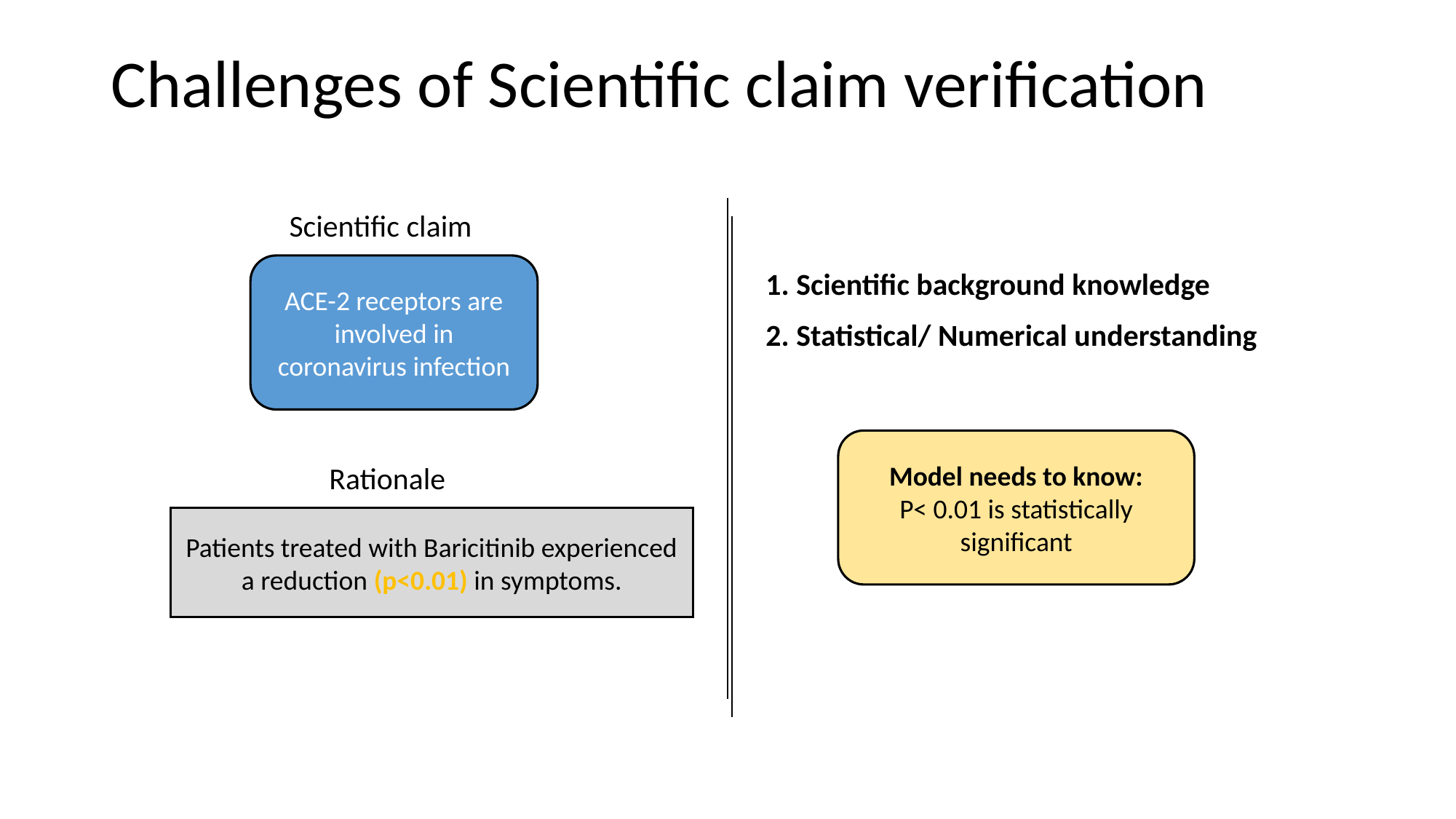

# Challenges of Scientific claim verification

 	          Scientific claim
						1. Scientific background knowledge
						2. Statistical/ Numerical understanding

		Rationale
		Rationale
ACE-2 receptors are involved in coronavirus infection
Model needs to know:
P< 0.01 is statistically significant
Patients treated with Baricitinib experienced a reduction (p<0.01) in symptoms.